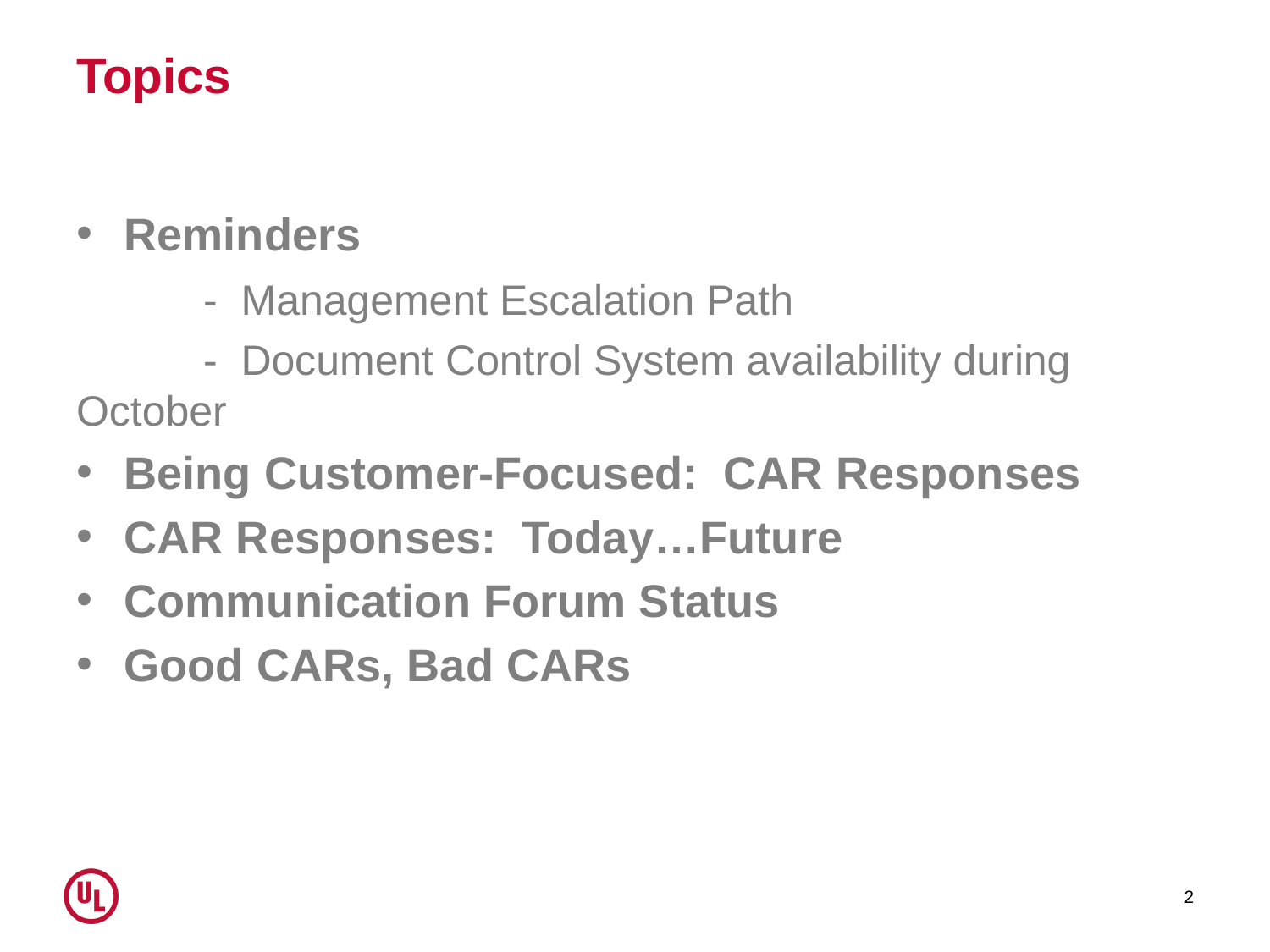

# Topics
Reminders
	-  Management Escalation Path
	-  Document Control System availability during October
Being Customer-Focused:  CAR Responses
CAR Responses:  Today…Future
Communication Forum Status
Good CARs, Bad CARs
2